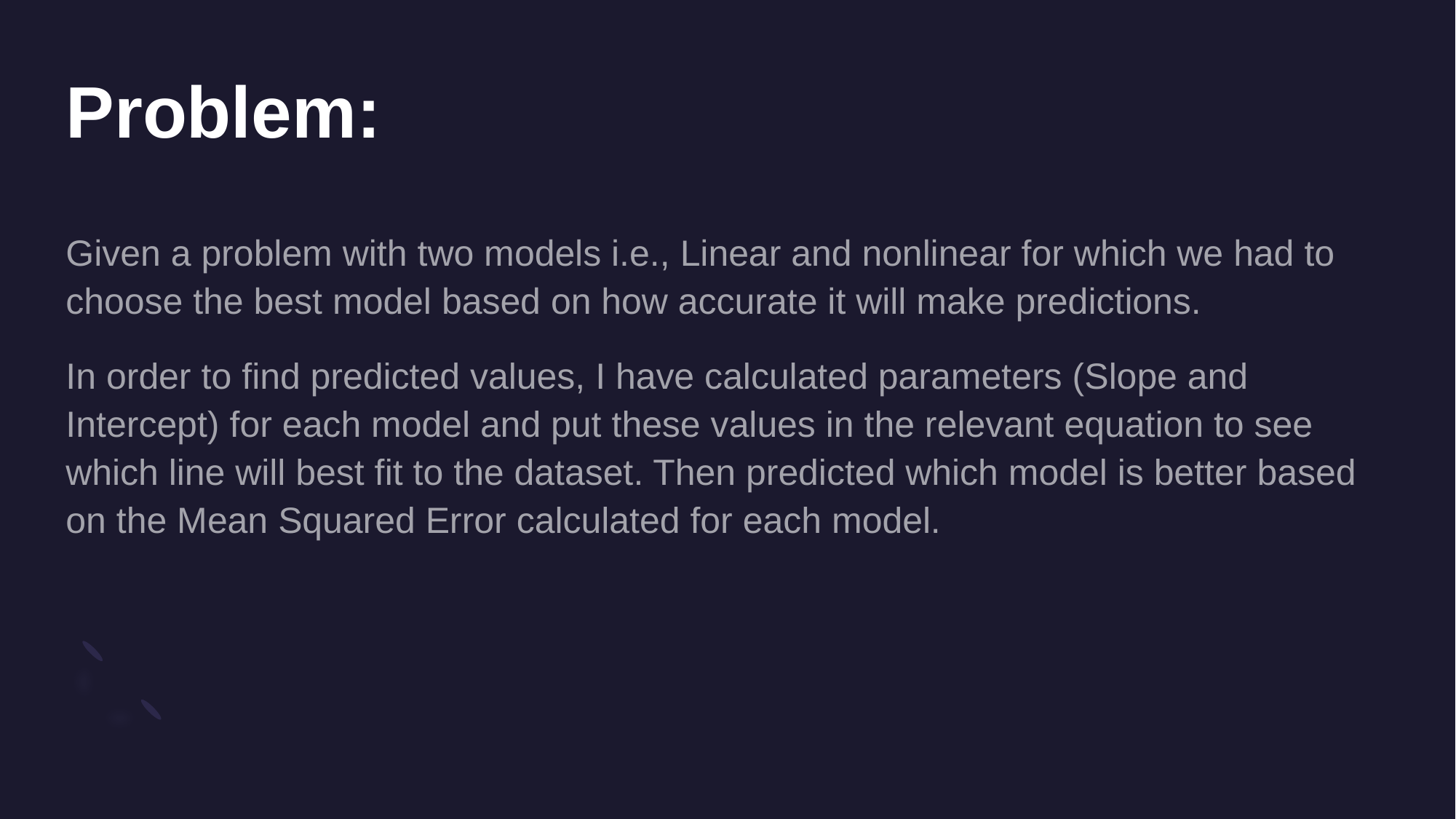

# Problem:
Given a problem with two models i.e., Linear and nonlinear for which we had to choose the best model based on how accurate it will make predictions.
In order to find predicted values, I have calculated parameters (Slope and Intercept) for each model and put these values in the relevant equation to see which line will best fit to the dataset. Then predicted which model is better based on the Mean Squared Error calculated for each model.